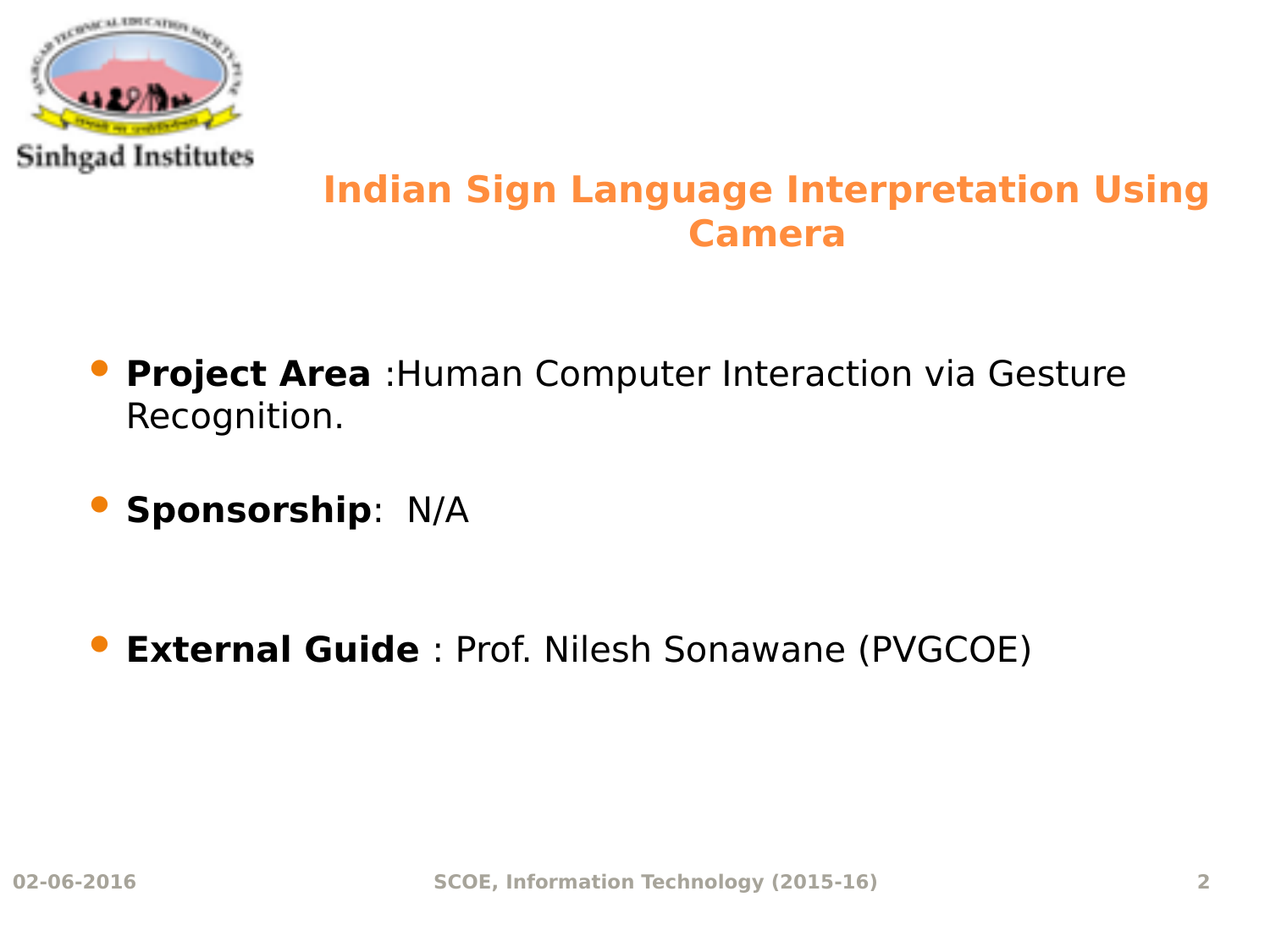

# Indian Sign Language Interpretation Using Camera
Project Area :Human Computer Interaction via Gesture Recognition.

Sponsorship:  N/A

External Guide : Prof. Nilesh Sonawane (PVGCOE)

02-06-2016
SCOE, Information Technology (2015-16)
2